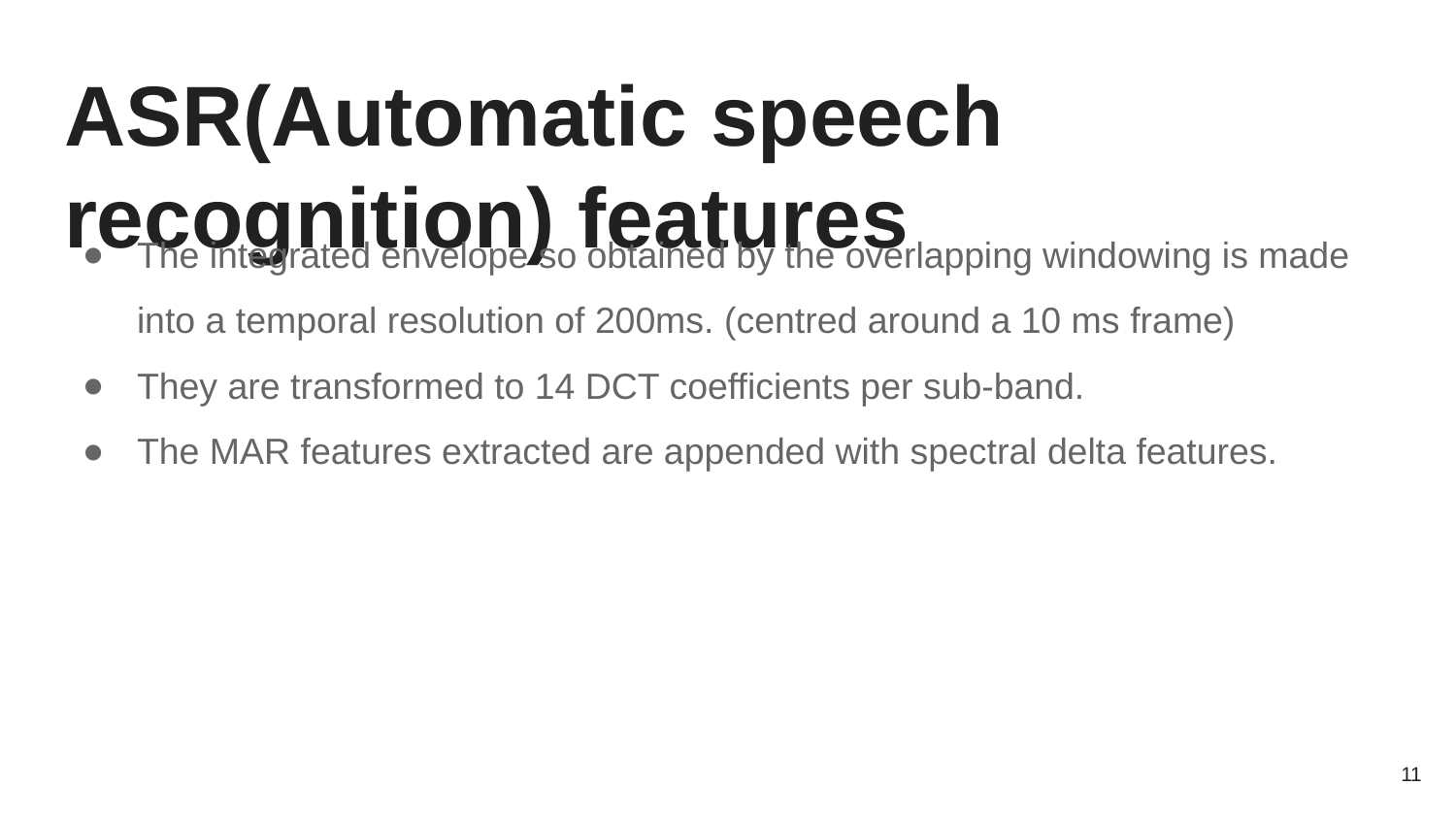

# ASR(Automatic speech recognition) features
The integrated envelope so obtained by the overlapping windowing is made into a temporal resolution of 200ms. (centred around a 10 ms frame)
They are transformed to 14 DCT coefficients per sub-band.
The MAR features extracted are appended with spectral delta features.
11